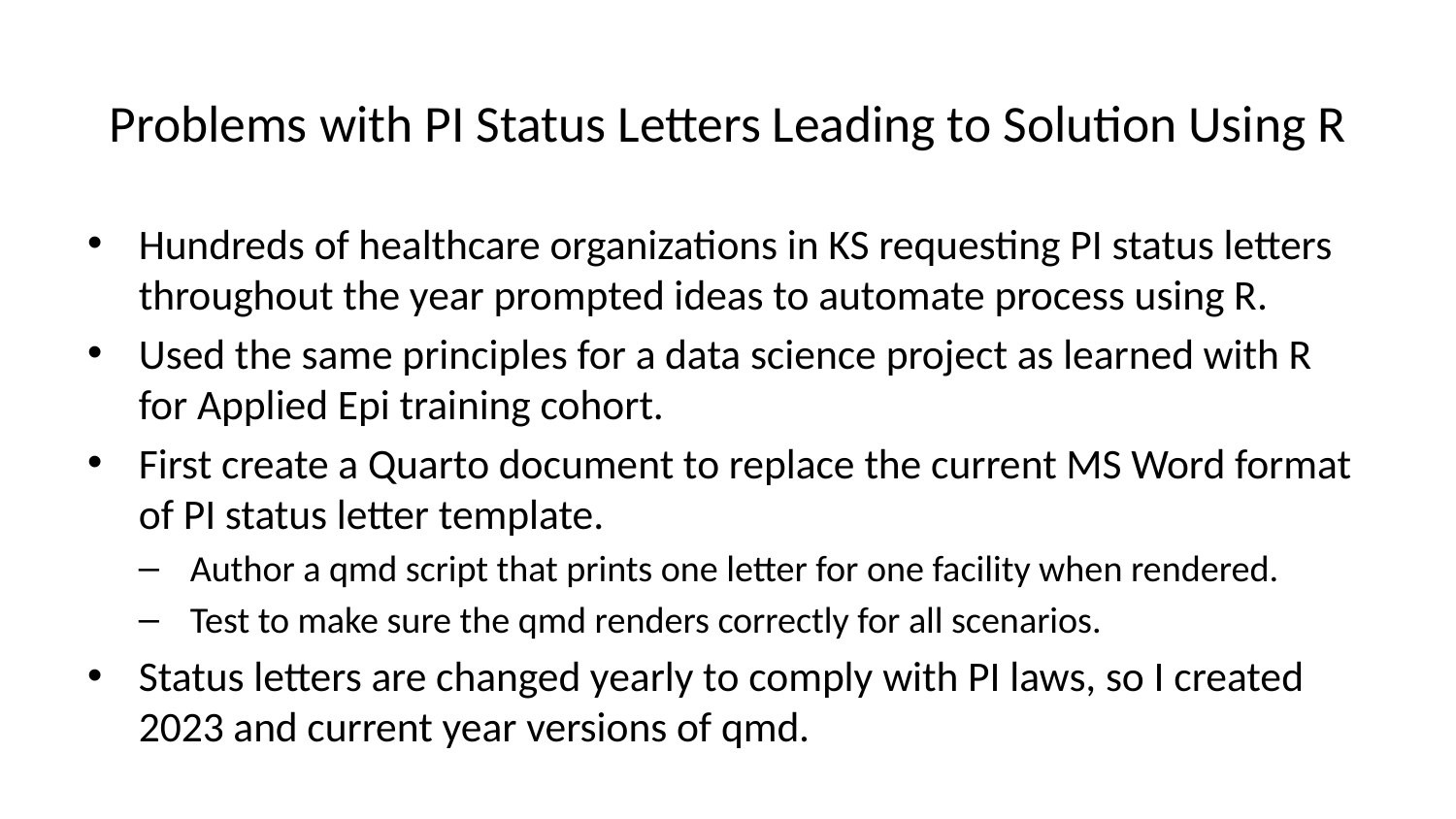

# Problems with PI Status Letters Leading to Solution Using R
Hundreds of healthcare organizations in KS requesting PI status letters throughout the year prompted ideas to automate process using R.
Used the same principles for a data science project as learned with R for Applied Epi training cohort.
First create a Quarto document to replace the current MS Word format of PI status letter template.
Author a qmd script that prints one letter for one facility when rendered.
Test to make sure the qmd renders correctly for all scenarios.
Status letters are changed yearly to comply with PI laws, so I created 2023 and current year versions of qmd.